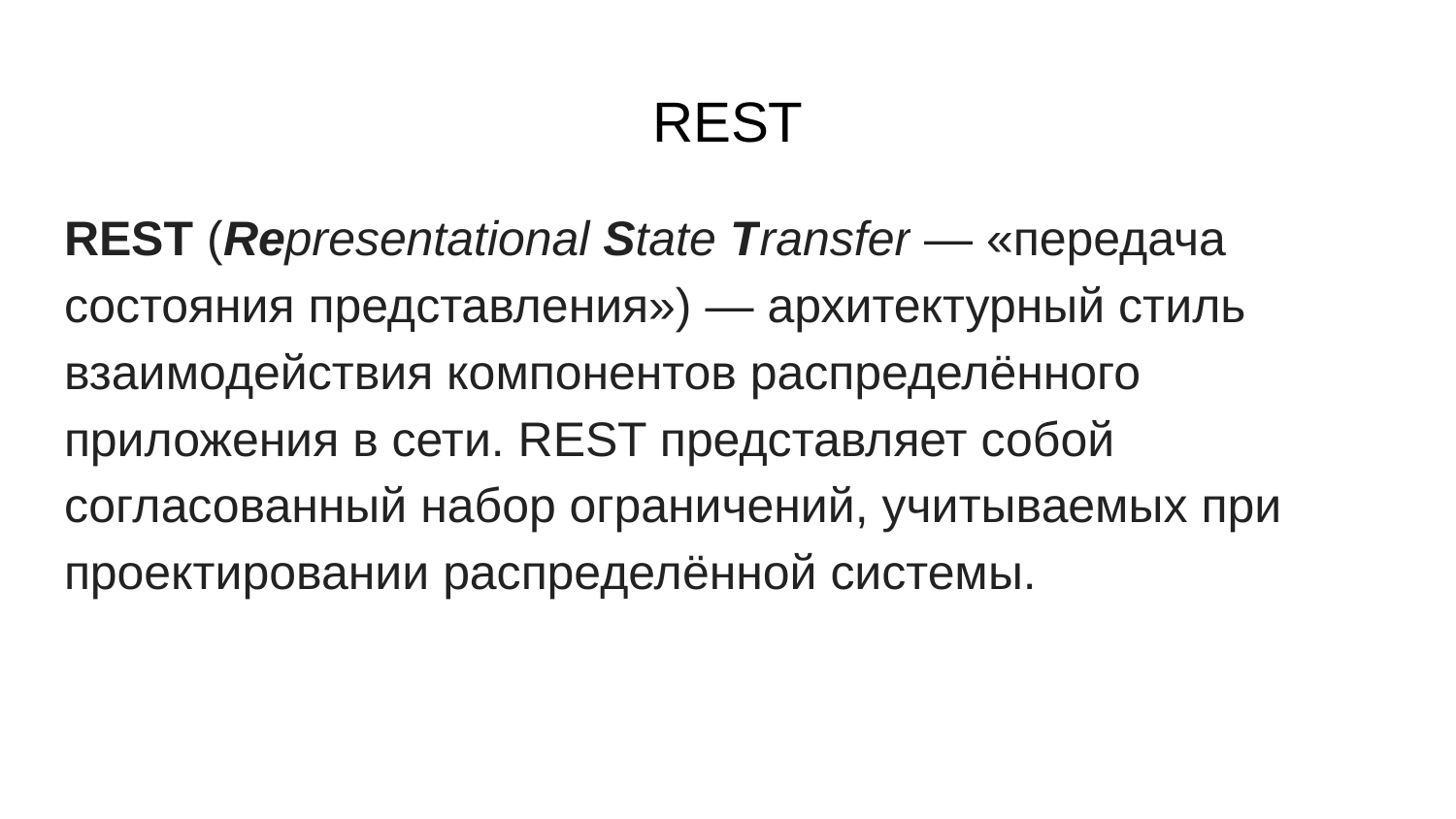

# REST
REST (Representational State Transfer — «передача состояния представления») — архитектурный стиль взаимодействия компонентов распределённого приложения в сети. REST представляет собой согласованный набор ограничений, учитываемых при проектировании распределённой системы.